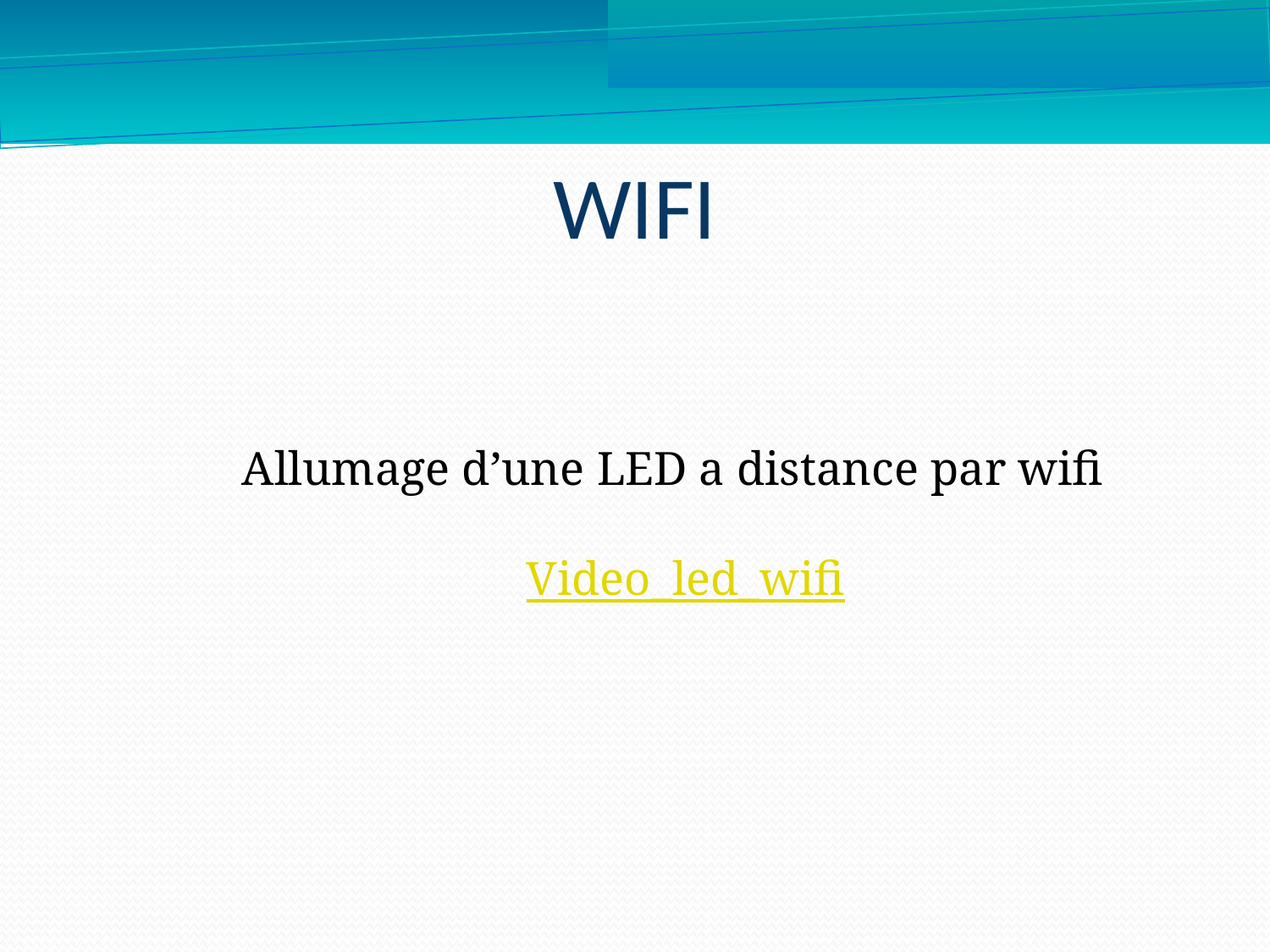

WIFI

              Allumage d’une LED a distance par wifi

                                      Video_led_wifi